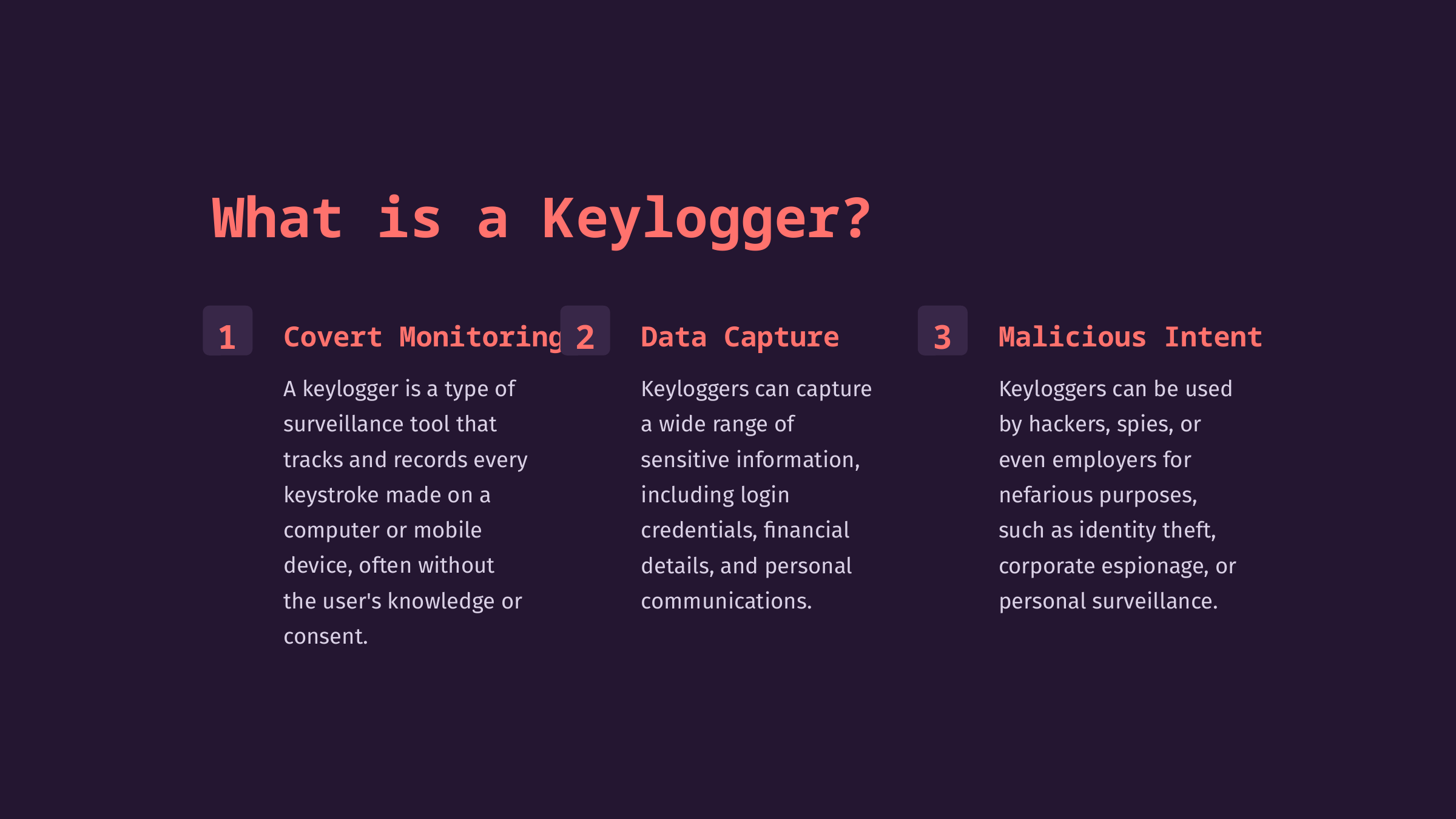

What is a Keylogger?

1
2
3
Covert Monitoring
Data Capture
Malicious Intent
A keylogger is a type of surveillance tool that tracks and records every keystroke made on a computer or mobile device, often without the user's knowledge or consent.
Keyloggers can capture a wide range of sensitive information, including login credentials, financial details, and personal communications.
Keyloggers can be used by hackers, spies, or even employers for nefarious purposes, such as identity theft, corporate espionage, or personal surveillance.